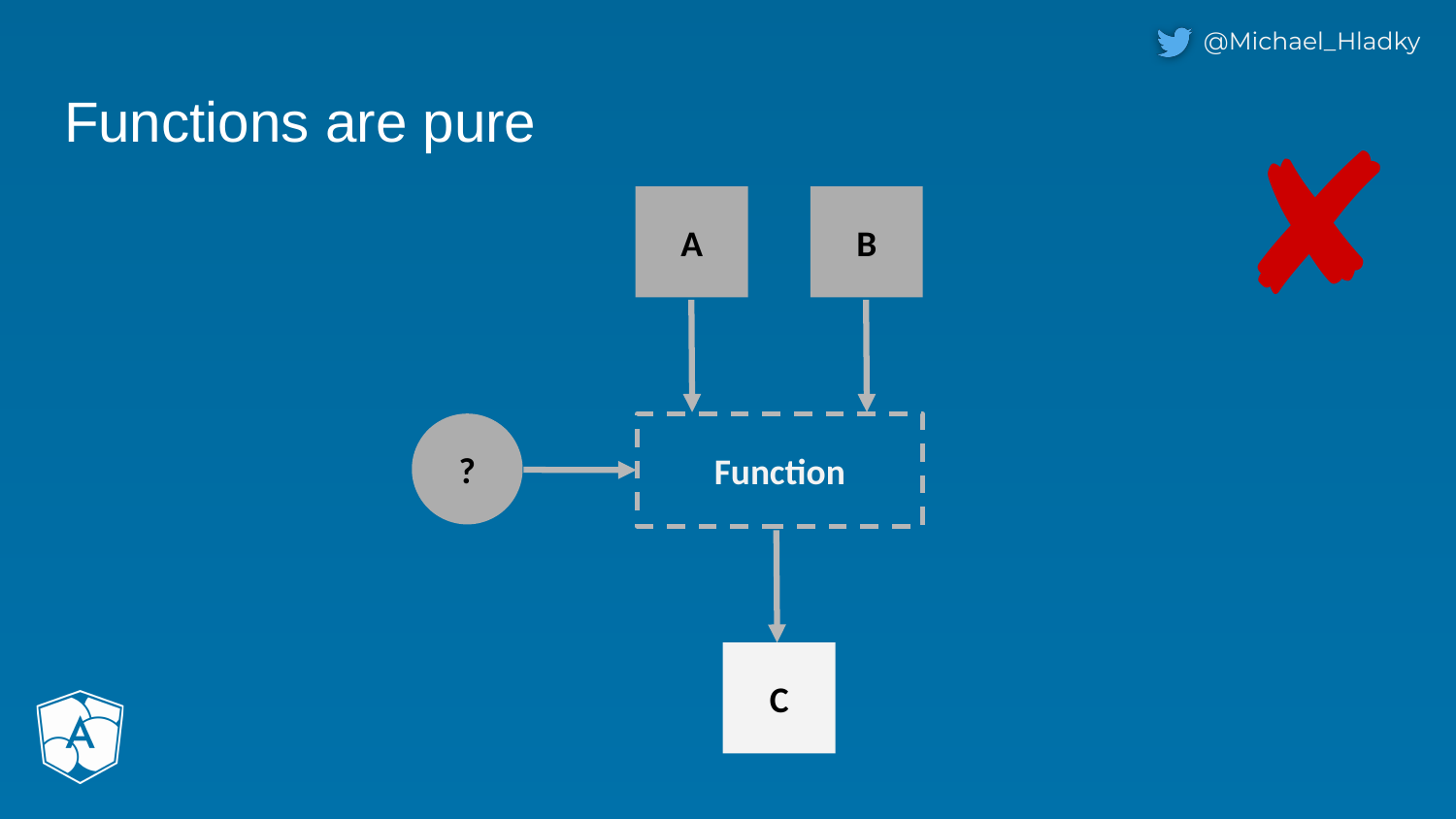

# Functions are pure
✘
A
B
?
Function
C